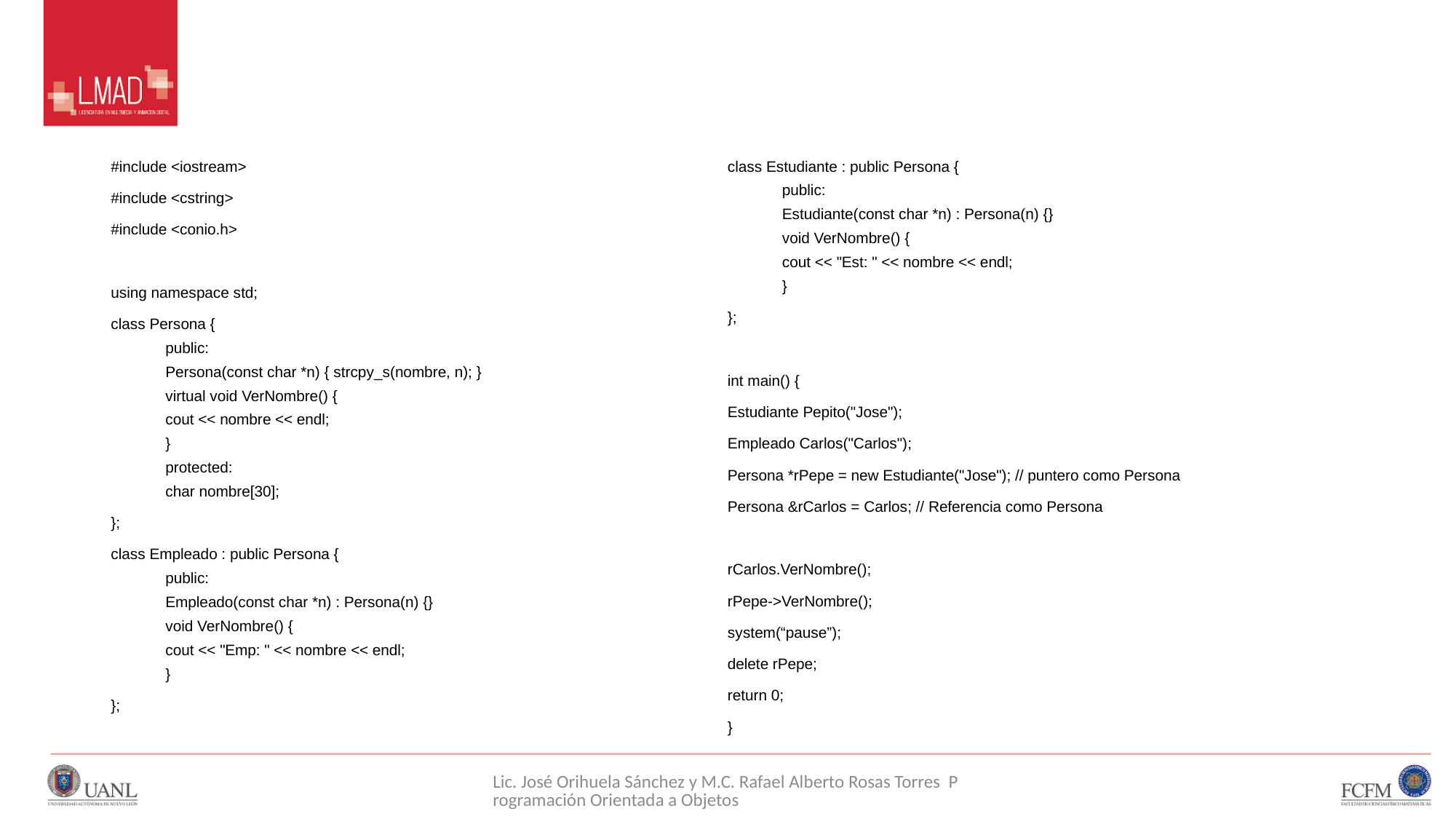

#
#include <iostream>
#include <cstring>
#include <conio.h>

using namespace std;
class Persona {
public:
Persona(const char *n) { strcpy_s(nombre, n); }
virtual void VerNombre() {
cout << nombre << endl;
}
protected:
char nombre[30];
};
class Empleado : public Persona {
public:
Empleado(const char *n) : Persona(n) {}
void VerNombre() {
cout << "Emp: " << nombre << endl;
}
};

class Estudiante : public Persona {
public:
Estudiante(const char *n) : Persona(n) {}
void VerNombre() {
cout << "Est: " << nombre << endl;
}
};

int main() {
Estudiante Pepito("Jose");
Empleado Carlos("Carlos");
Persona *rPepe = new Estudiante("Jose"); // puntero como Persona
Persona &rCarlos = Carlos; // Referencia como Persona

rCarlos.VerNombre();
rPepe->VerNombre();
system(“pause”);
delete rPepe;
return 0;
}

Lic. José Orihuela Sánchez y M.C. Rafael Alberto Rosas Torres  Programación Orientada a Objetos